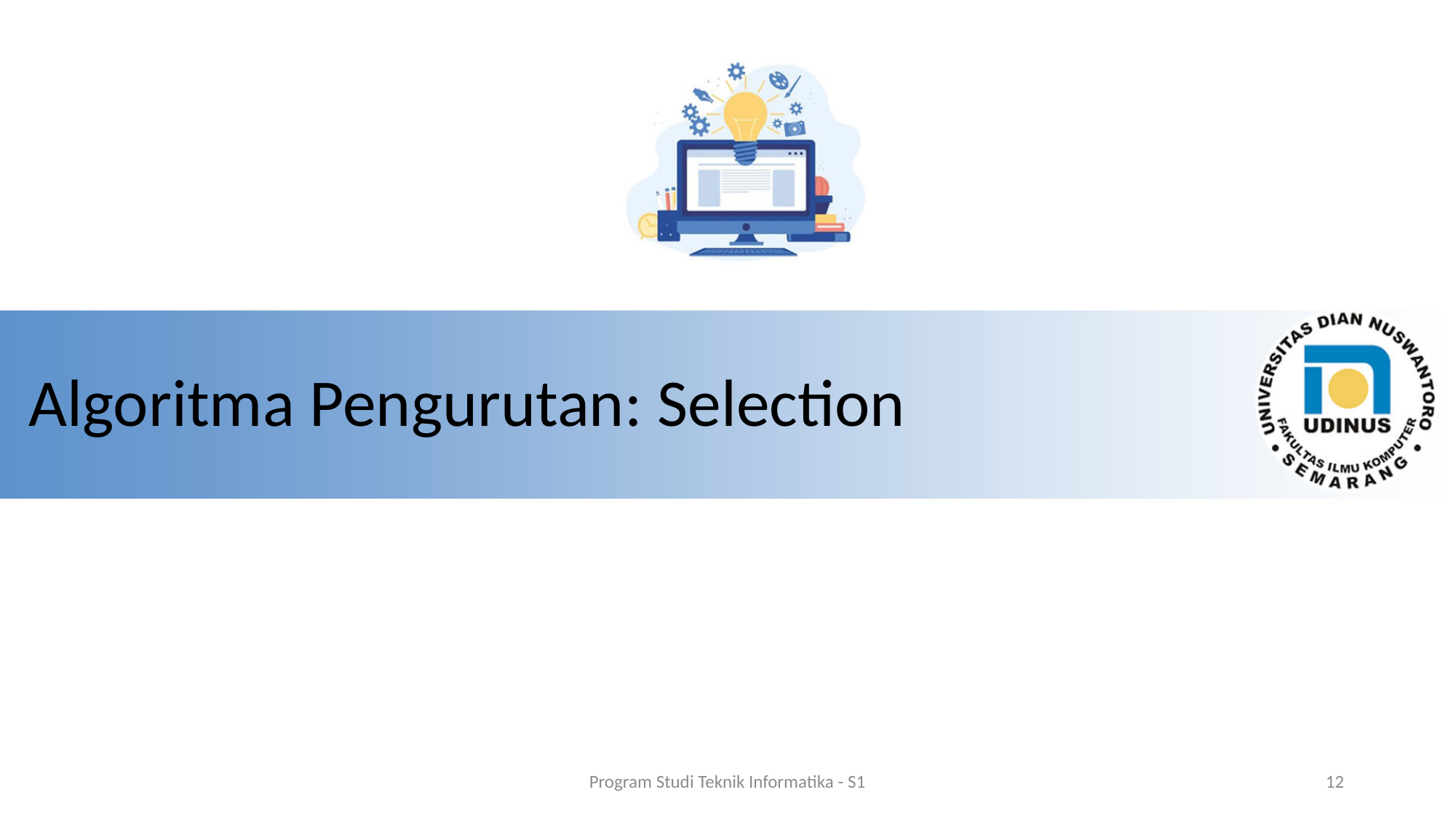

# Algoritma Pengurutan: Selection
Program Studi Teknik Informatika - S1
12